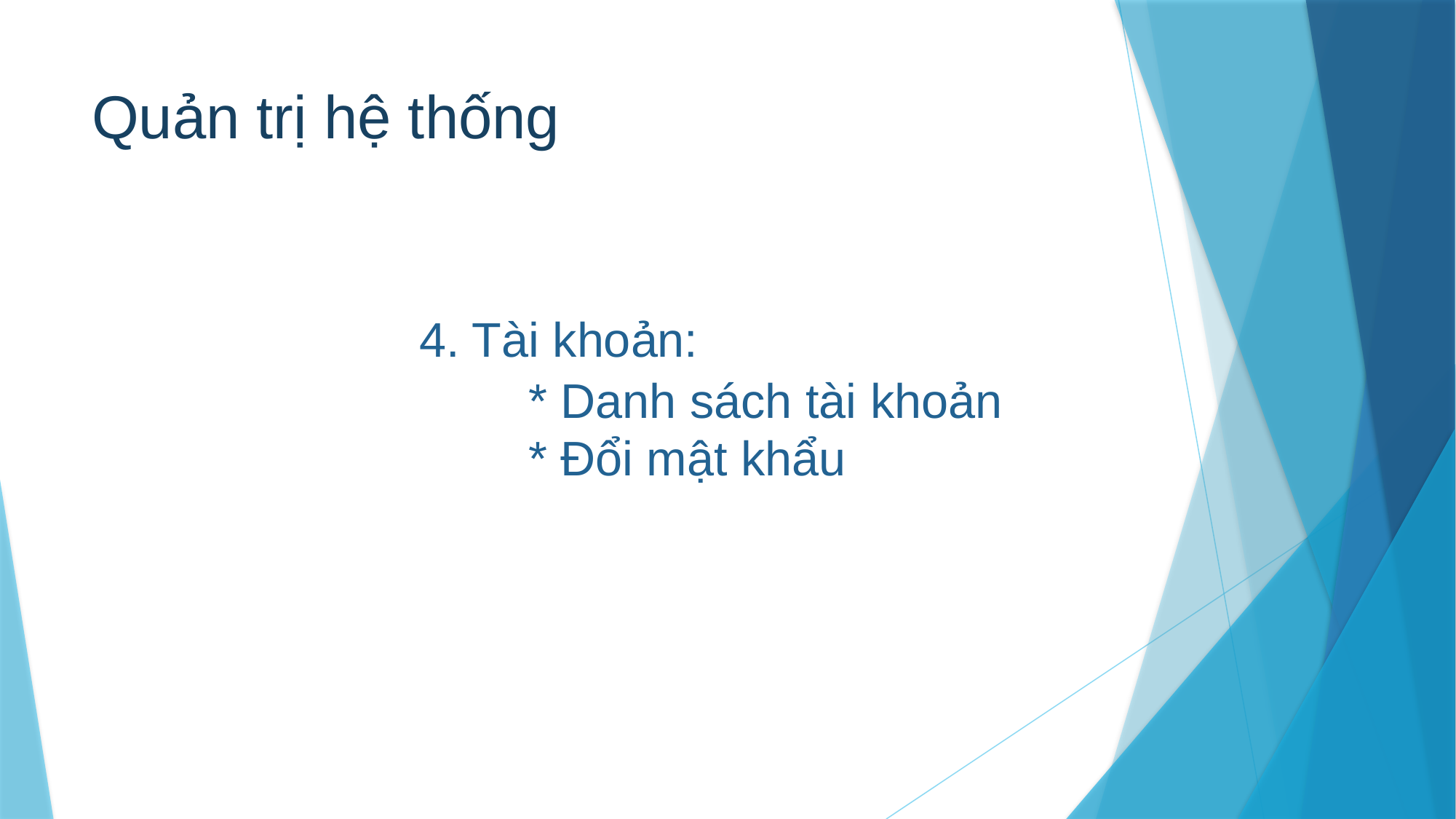

# Quản trị hệ thống 4. Tài khoản: * Danh sách tài khoản * Đổi mật khẩu